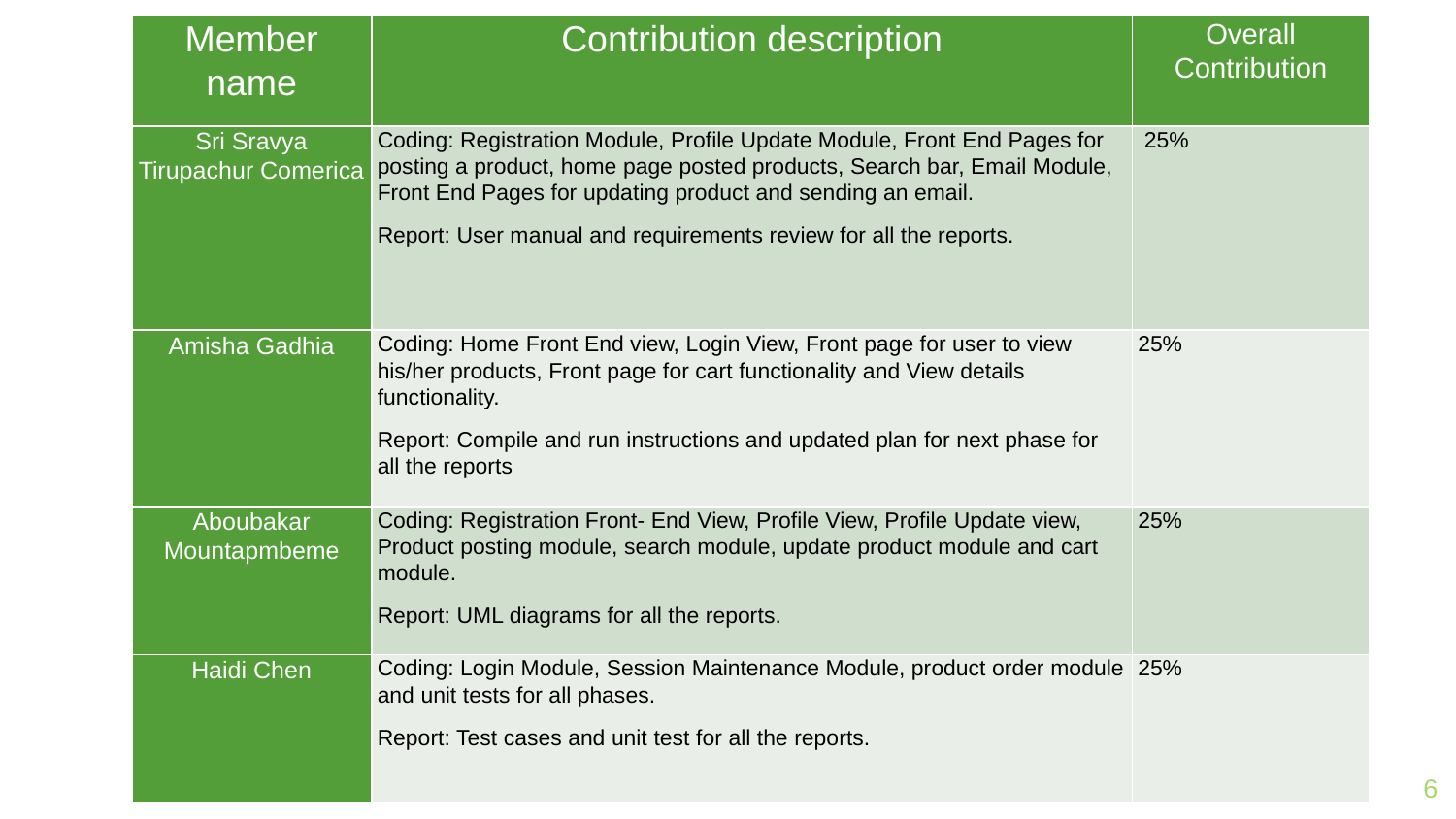

| Member name | Contribution description | Overall Contribution |
| --- | --- | --- |
| Sri Sravya Tirupachur Comerica | Coding: Registration Module, Profile Update Module, Front End Pages for posting a product, home page posted products, Search bar, Email Module, Front End Pages for updating product and sending an email. Report: User manual and requirements review for all the reports. | 25% |
| Amisha Gadhia | Coding: Home Front End view, Login View, Front page for user to view his/her products, Front page for cart functionality and View details functionality. Report: Compile and run instructions and updated plan for next phase for all the reports | 25% |
| Aboubakar Mountapmbeme | Coding: Registration Front- End View, Profile View, Profile Update view, Product posting module, search module, update product module and cart module. Report: UML diagrams for all the reports. | 25% |
| Haidi Chen | Coding: Login Module, Session Maintenance Module, product order module and unit tests for all phases. Report: Test cases and unit test for all the reports. | 25% |

6